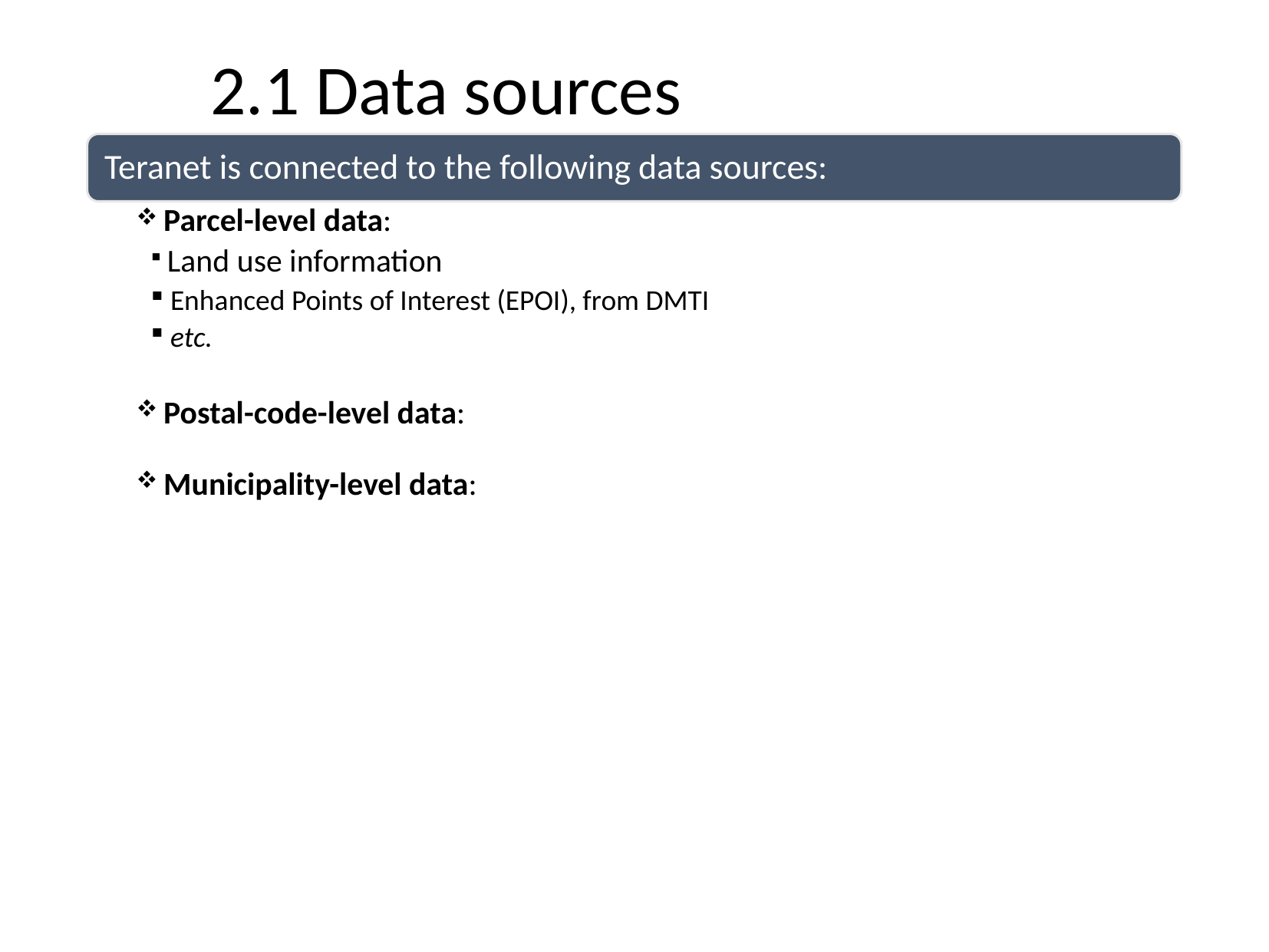

2.1 Data sources
Teranet is connected to the following data sources:
 Parcel-level data:
 Land use information
 Enhanced Points of Interest (EPOI), from DMTI
 etc.

 Postal-code-level data:

 Municipality-level data: